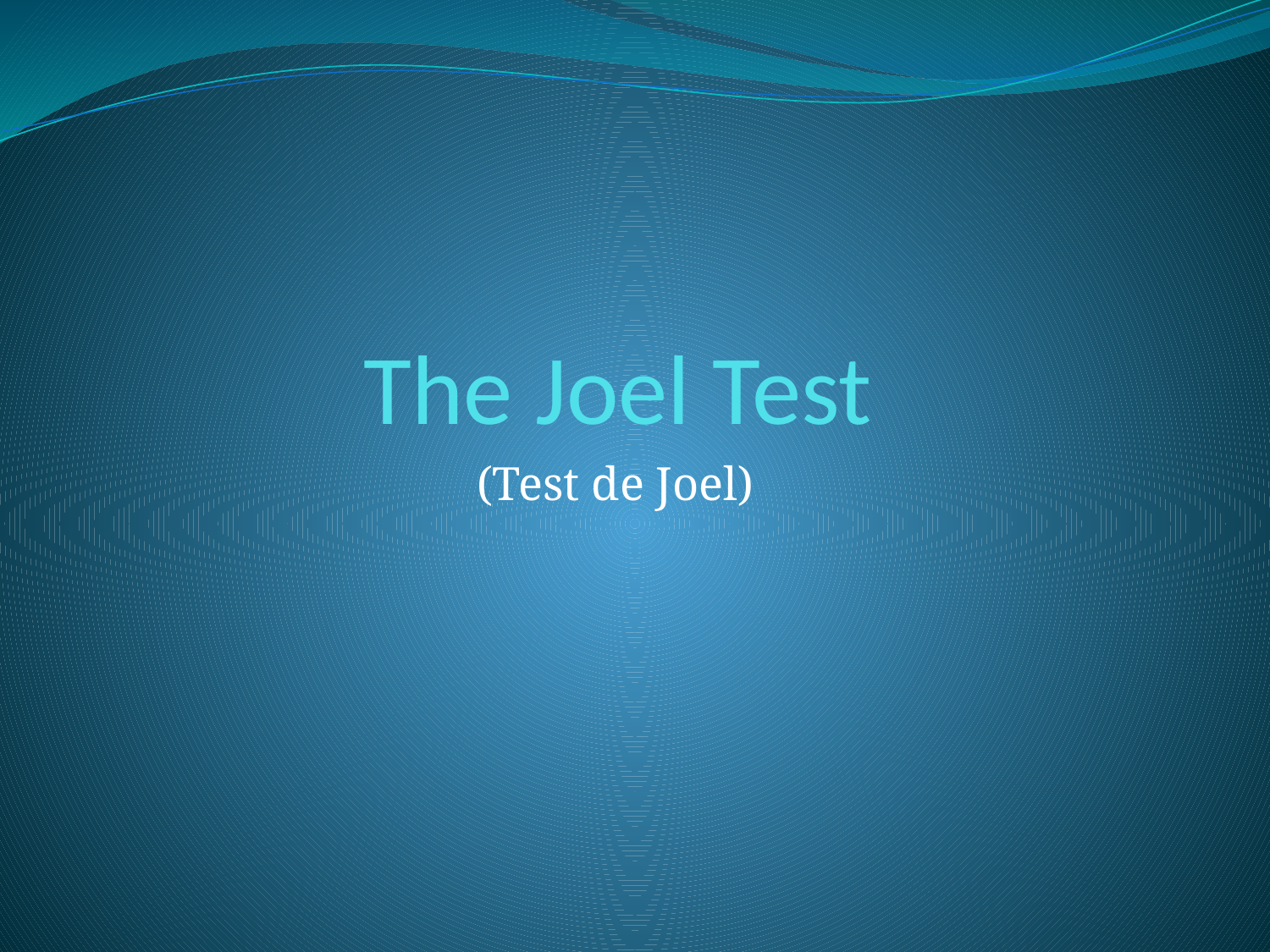

# The Joel Test
(Test de Joel)